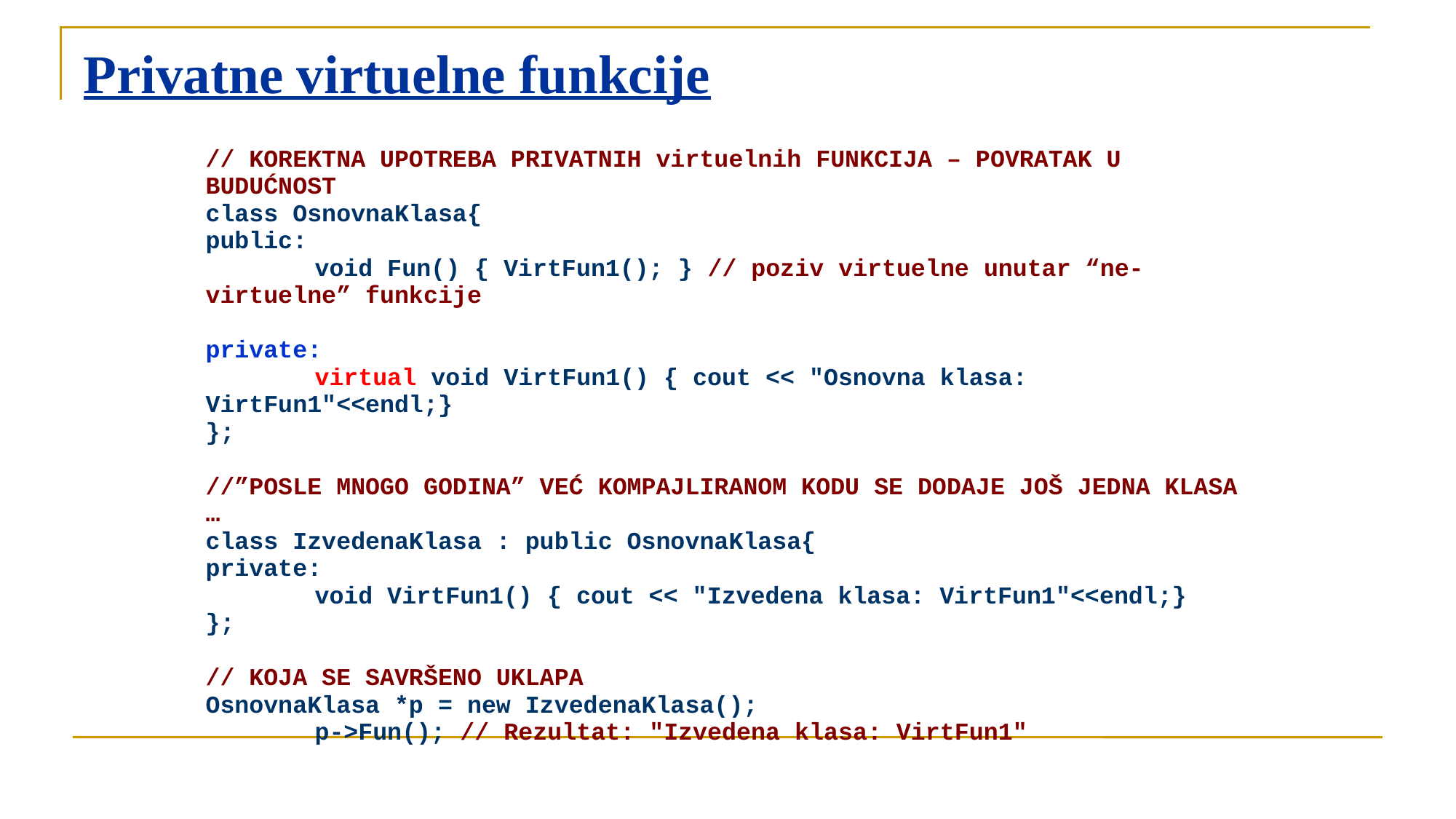

# Privatne virtuelne funkcije
// KOREKTNA UPOTREBA PRIVATNIH virtuelnih FUNKCIJA – POVRATAK U BUDUĆNOST
class OsnovnaKlasa{
public:
	void Fun() { VirtFun1(); } // poziv virtuelne unutar “ne-virtuelne” funkcije

private:
	virtual void VirtFun1() { cout << "Osnovna klasa: VirtFun1"<<endl;}
};

//”POSLE MNOGO GODINA” VEĆ KOMPAJLIRANOM KODU SE DODAJE JOŠ JEDNA KLASA …
class IzvedenaKlasa : public OsnovnaKlasa{
private:
	void VirtFun1() { cout << "Izvedena klasa: VirtFun1"<<endl;}
};

// KOJA SE SAVRŠENO UKLAPA
OsnovnaKlasa *p = new IzvedenaKlasa();
	p->Fun(); // Rezultat: "Izvedena klasa: VirtFun1"